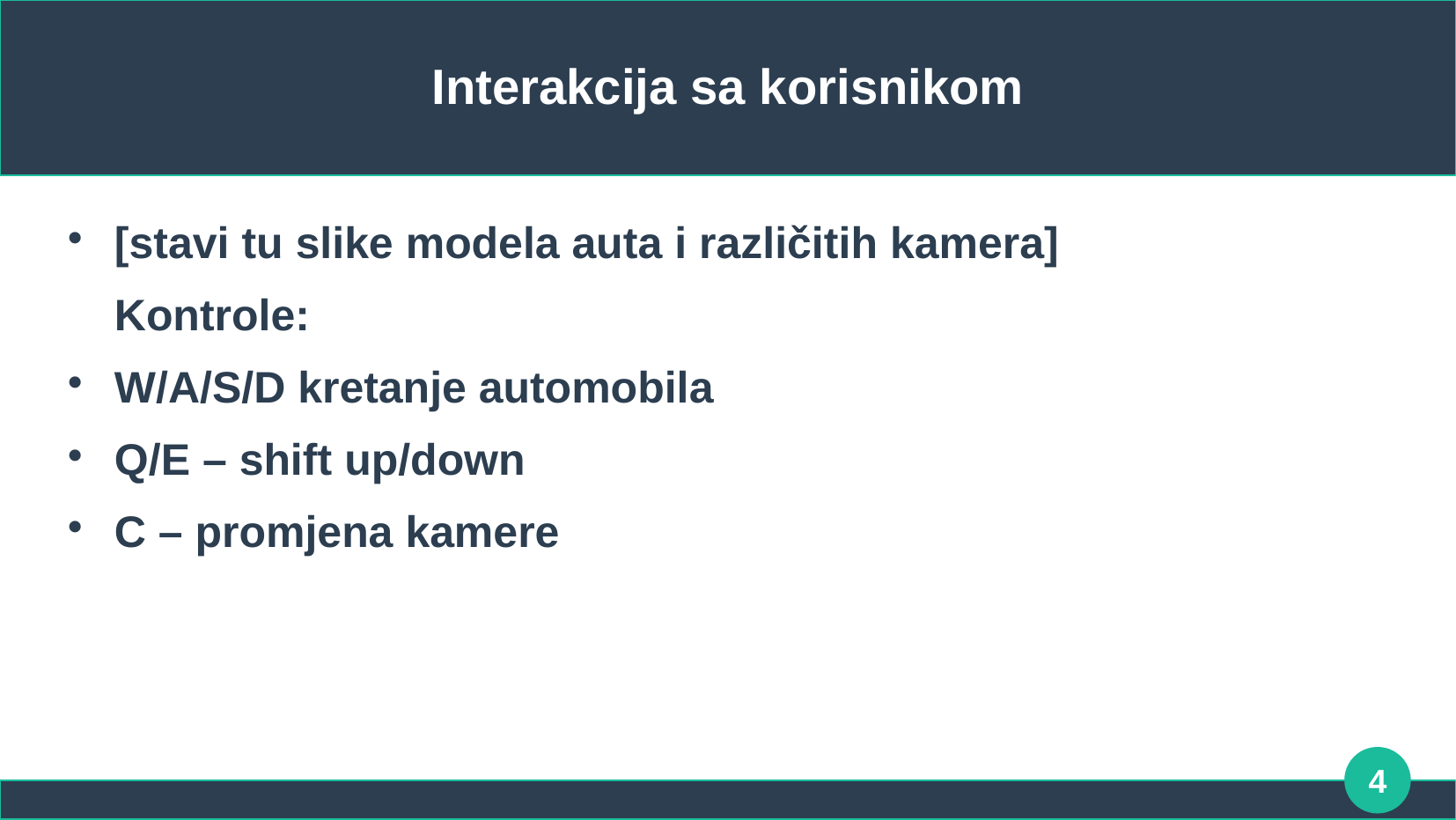

# Interakcija sa korisnikom
[stavi tu slike modela auta i različitih kamera]
Kontrole:
W/A/S/D kretanje automobila
Q/E – shift up/down
C – promjena kamere
4